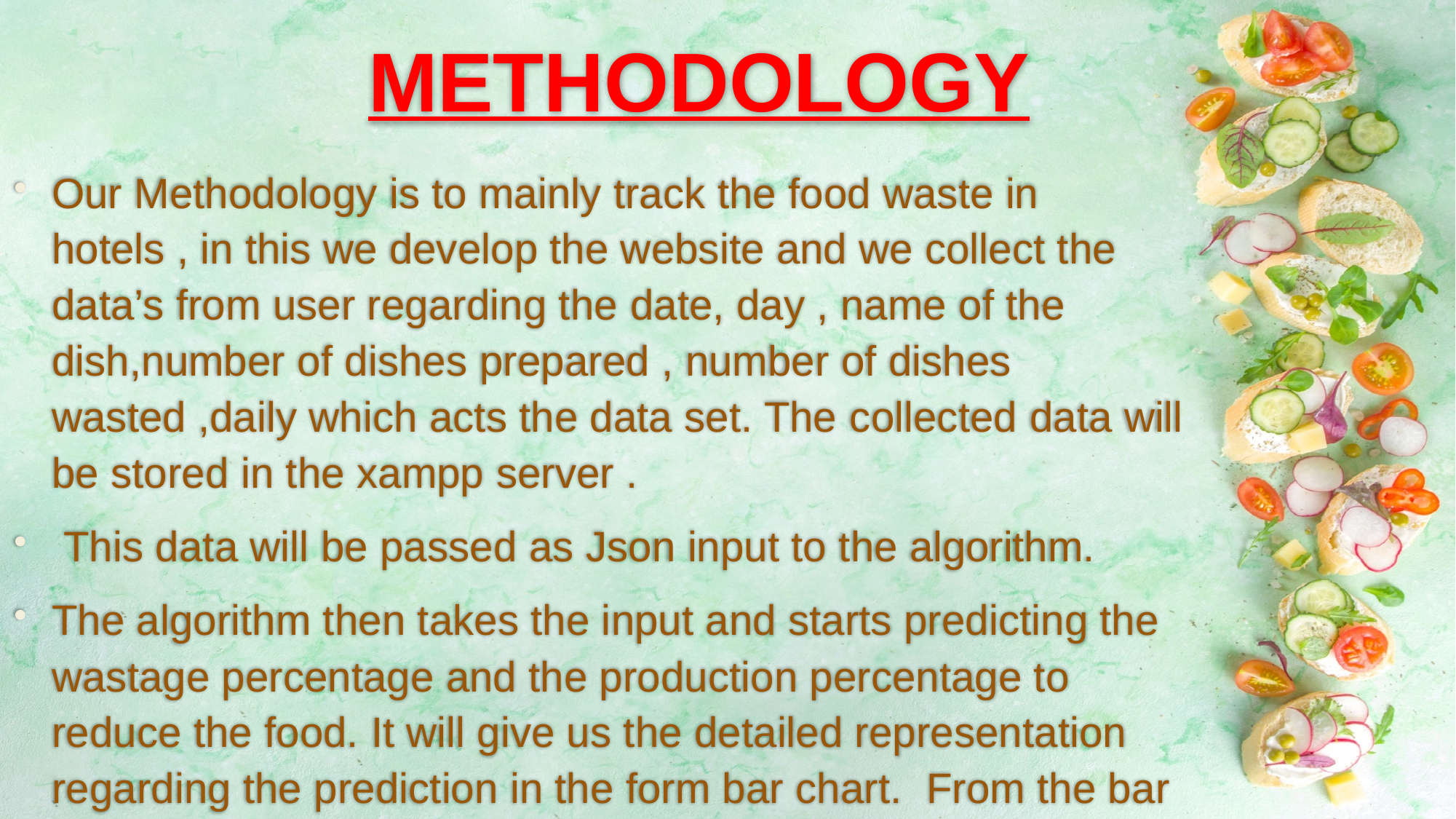

# METHODOLOGY
Our Methodology is to mainly track the food waste in hotels , in this we develop the website and we collect the data’s from user regarding the date, day , name of the dish,number of dishes prepared , number of dishes wasted ,daily which acts the data set. The collected data will be stored in the xampp server .
 This data will be passed as Json input to the algorithm.
The algorithm then takes the input and starts predicting the wastage percentage and the production percentage to reduce the food. It will give us the detailed representation regarding the prediction in the form bar chart.  From the bar chart the hotel users can choose their necessary production.